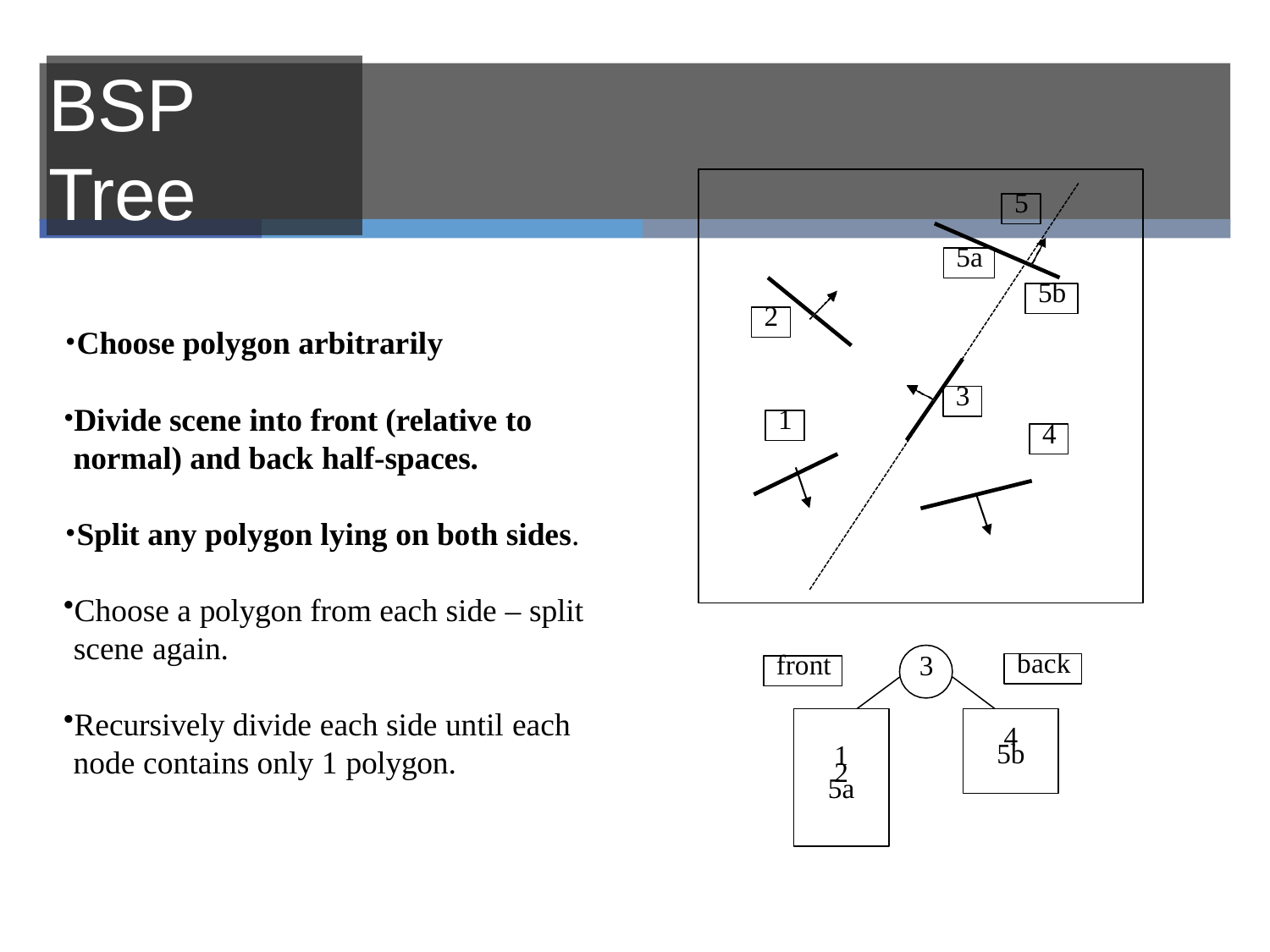

# BSP Tree

5

5a

5b

2

Choose polygon arbitrarily
3
Divide scene into front (relative to  normal) and back half-spaces.
1

4

Split any polygon lying on both sides.
Choose a polygon from each side – split  scene again.
back

front
3

Recursively divide each side until each  node contains only 1 polygon.

4
5b
1
2
5a